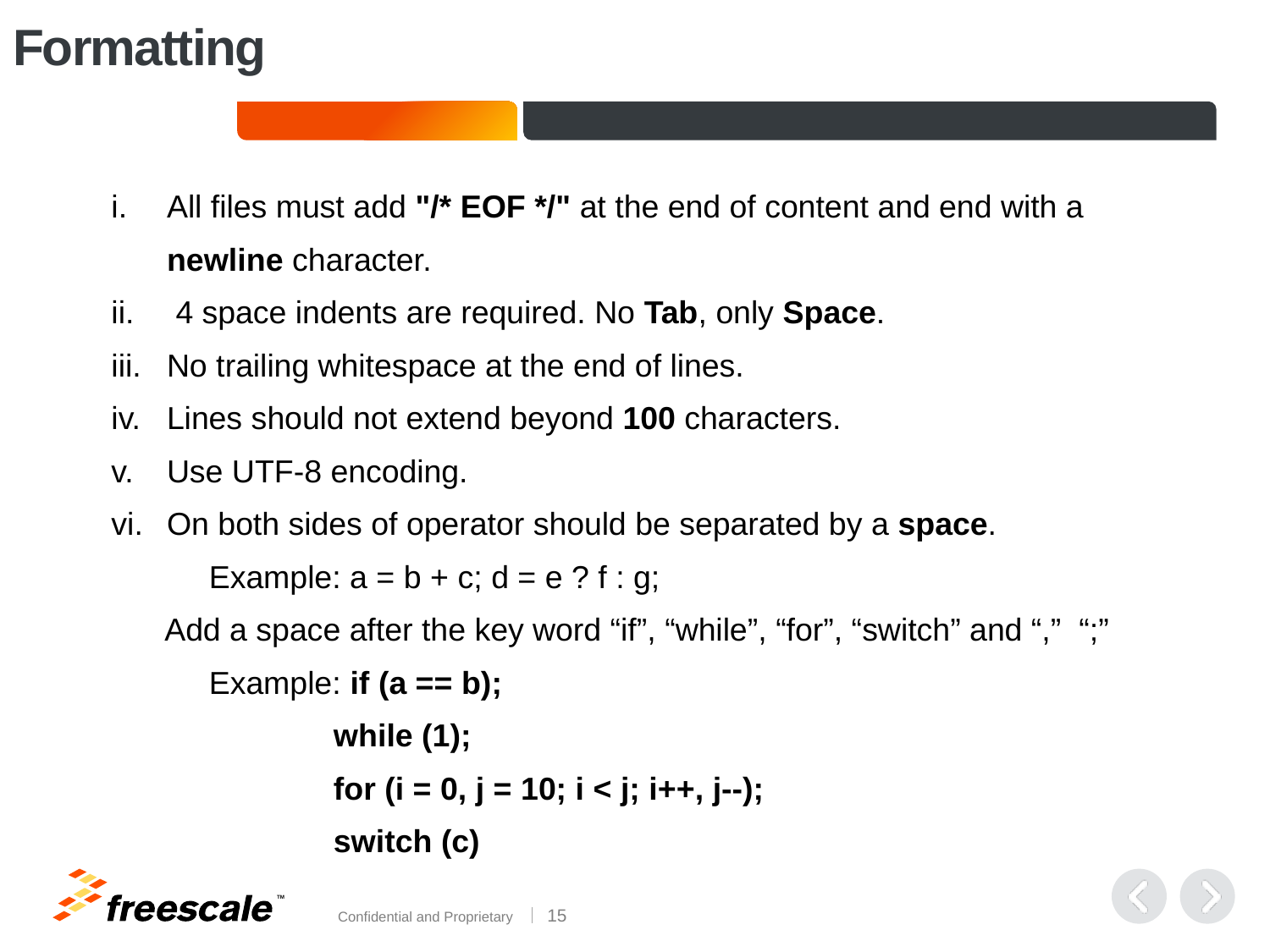

# Formatting
All files must add "/* EOF */" at the end of content and end with a newline character.
 4 space indents are required. No Tab, only Space.
No trailing whitespace at the end of lines.
Lines should not extend beyond 100 characters.
Use UTF-8 encoding.
On both sides of operator should be separated by a space.
           Example: a = b + c; d = e ? f : g;
      Add a space after the key word “if”, “while”, “for”, “switch” and “,”  “;”
           Example: if (a == b);
                         while (1);
                         for (i = 0, j = 10; i < j; i++, j--);
                         switch (c)